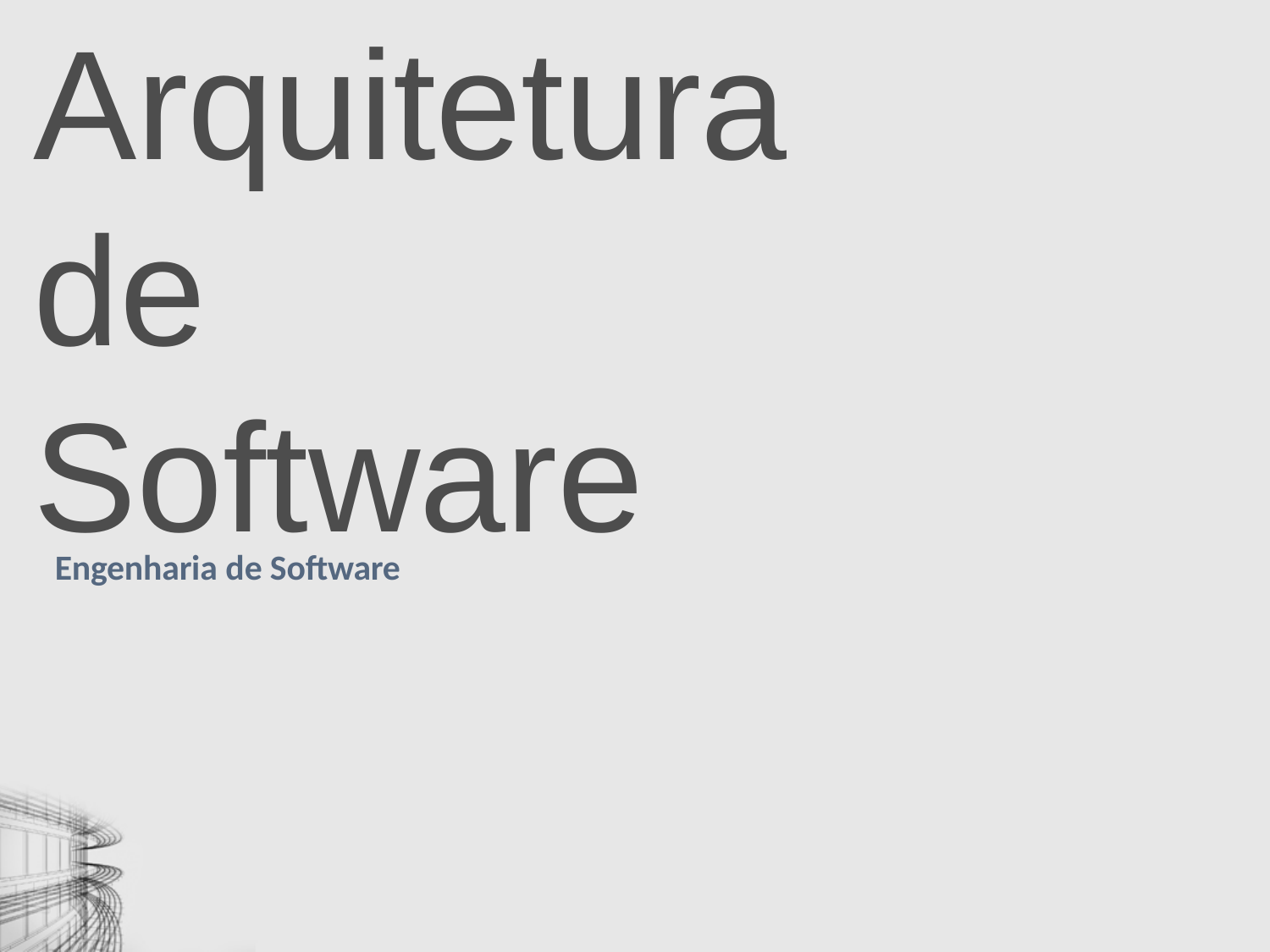

# Arquitetura de Software
Engenharia de Software